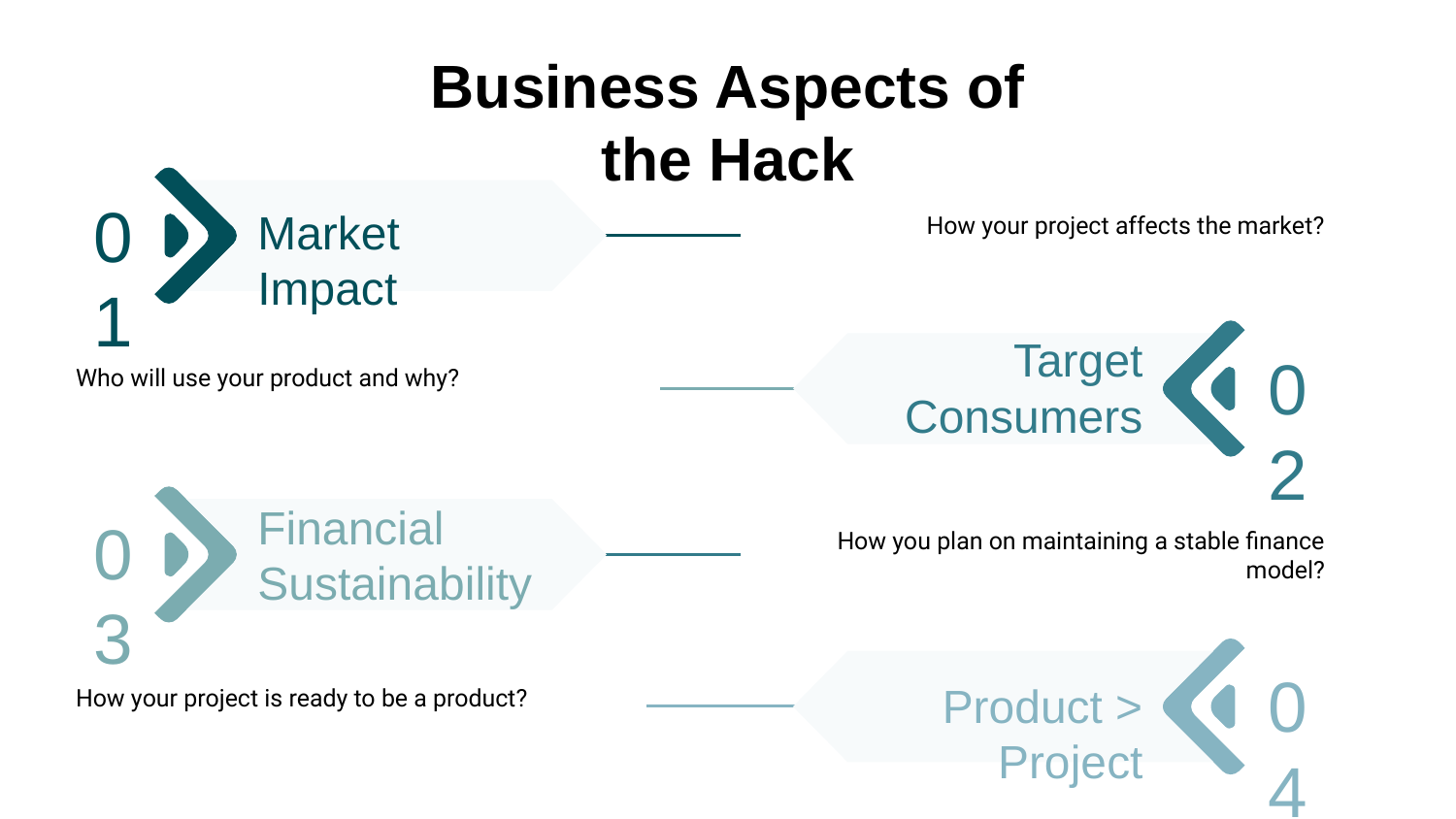

# Business Aspects of the Hack

01
Market Impact
How your project affects the market?
Target Consumers

02
Who will use your product and why?
Financial Sustainability

03
How you plan on maintaining a stable finance model?

04
Product > Project
How your project is ready to be a product?